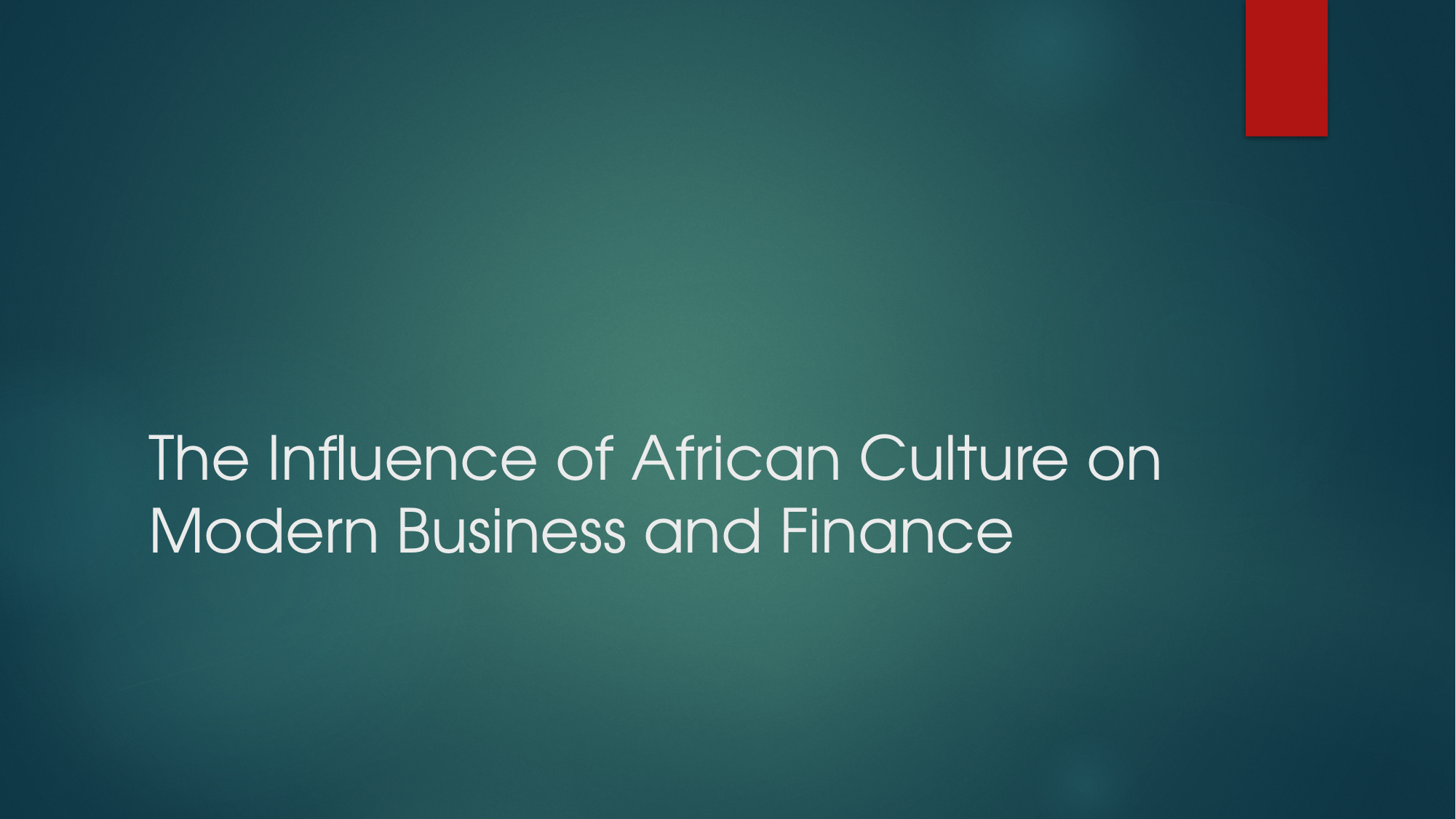

# The Influence of African Culture on Modern Business and Finance